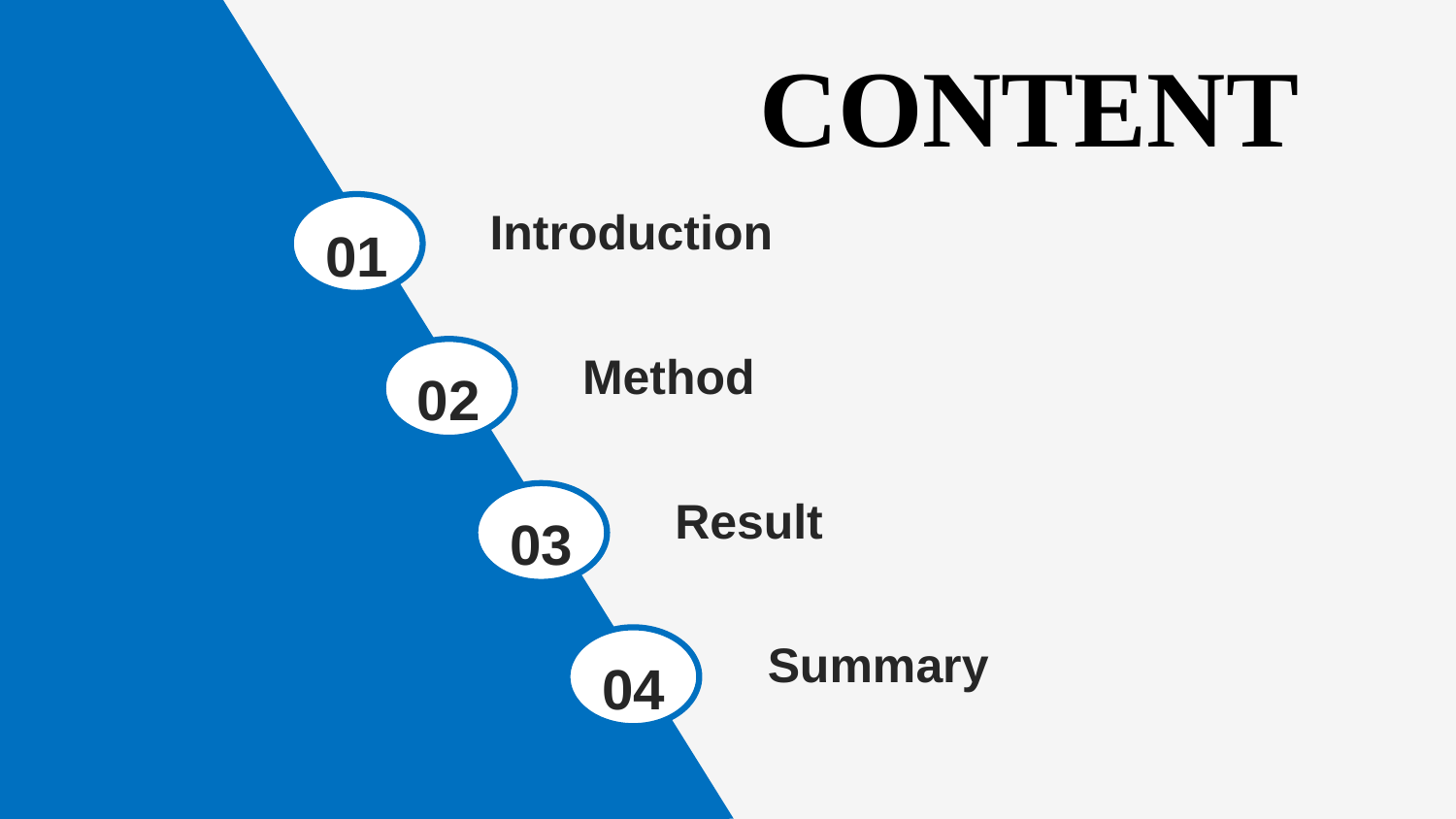

CONTENT

01
Introduction
Method

02
Result

03

04
Summary